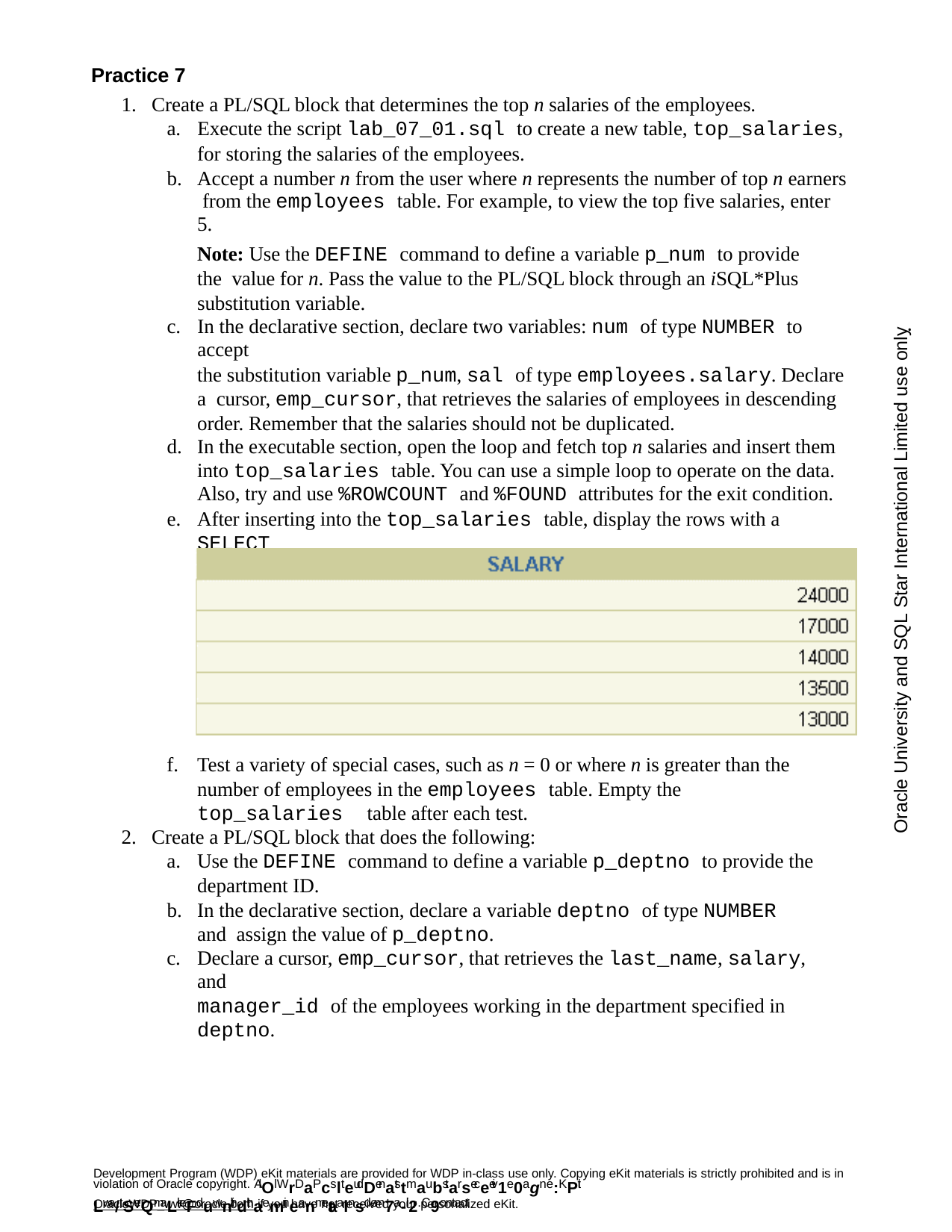

Practice 7
Create a PL/SQL block that determines the top n salaries of the employees.
Execute the script lab_07_01.sql to create a new table, top_salaries,
for storing the salaries of the employees.
Accept a number n from the user where n represents the number of top n earners  from the employees table. For example, to view the top five salaries, enter 5.
Note: Use the DEFINE command to define a variable p_num to provide the  value for n. Pass the value to the PL/SQL block through an iSQL*Plus  substitution variable.
In the declarative section, declare two variables: num of type NUMBER to accept
the substitution variable p_num, sal of type employees.salary. Declare a  cursor, emp_cursor, that retrieves the salaries of employees in descending
order. Remember that the salaries should not be duplicated.
In the executable section, open the loop and fetch top n salaries and insert them  into top_salaries table. You can use a simple loop to operate on the data.  Also, try and use %ROWCOUNT and %FOUND attributes for the exit condition.
After inserting into the top_salaries table, display the rows with a SELECT
statement. The output shown represents the five highest salaries in the
employees table.
Oracle University and SQL Star International Limited use onlyฺ

f.	Test a variety of special cases, such as n = 0 or where n is greater than the  number of employees in the employees table. Empty the top_salaries  table after each test.
Create a PL/SQL block that does the following:
Use the DEFINE command to define a variable p_deptno to provide the
department ID.
In the declarative section, declare a variable deptno of type NUMBER and  assign the value of p_deptno.
Declare a cursor, emp_cursor, that retrieves the last_name, salary, and
manager_id of the employees working in the department specified in
deptno.
Development Program (WDP) eKit materials are provided for WDP in-class use only. Copying eKit materials is strictly prohibited and is in
violation of Oracle copyright. AlOl WrDaPcslteudDenatstmaubstarseceeiv1e0agn e:KPit Lwa/tSerQmaLrkeFduwnithdthaemir neanmetaalnsd em7a-il2. C9ontact
OracleWDP_ww@oracle.com if you have not received your personalized eKit.